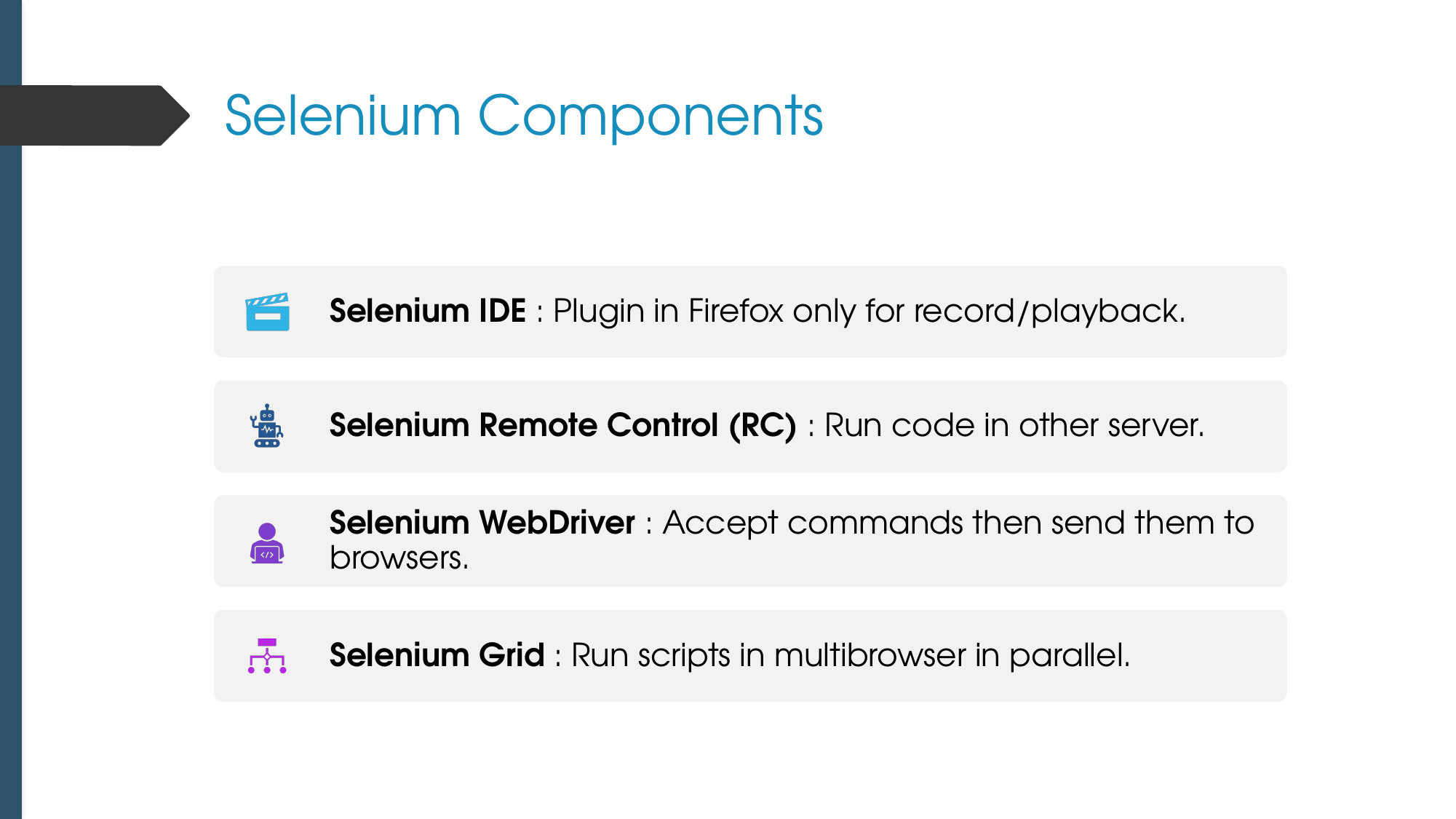

# Selenium Components

Selenium IDE : Plugin in Firefox only for record/playback.
Selenium Remote Control (RC) : Run code in other server.
Selenium WebDriver : Accept commands then send them to browsers.
Selenium Grid : Run scripts in multibrowser in parallel.